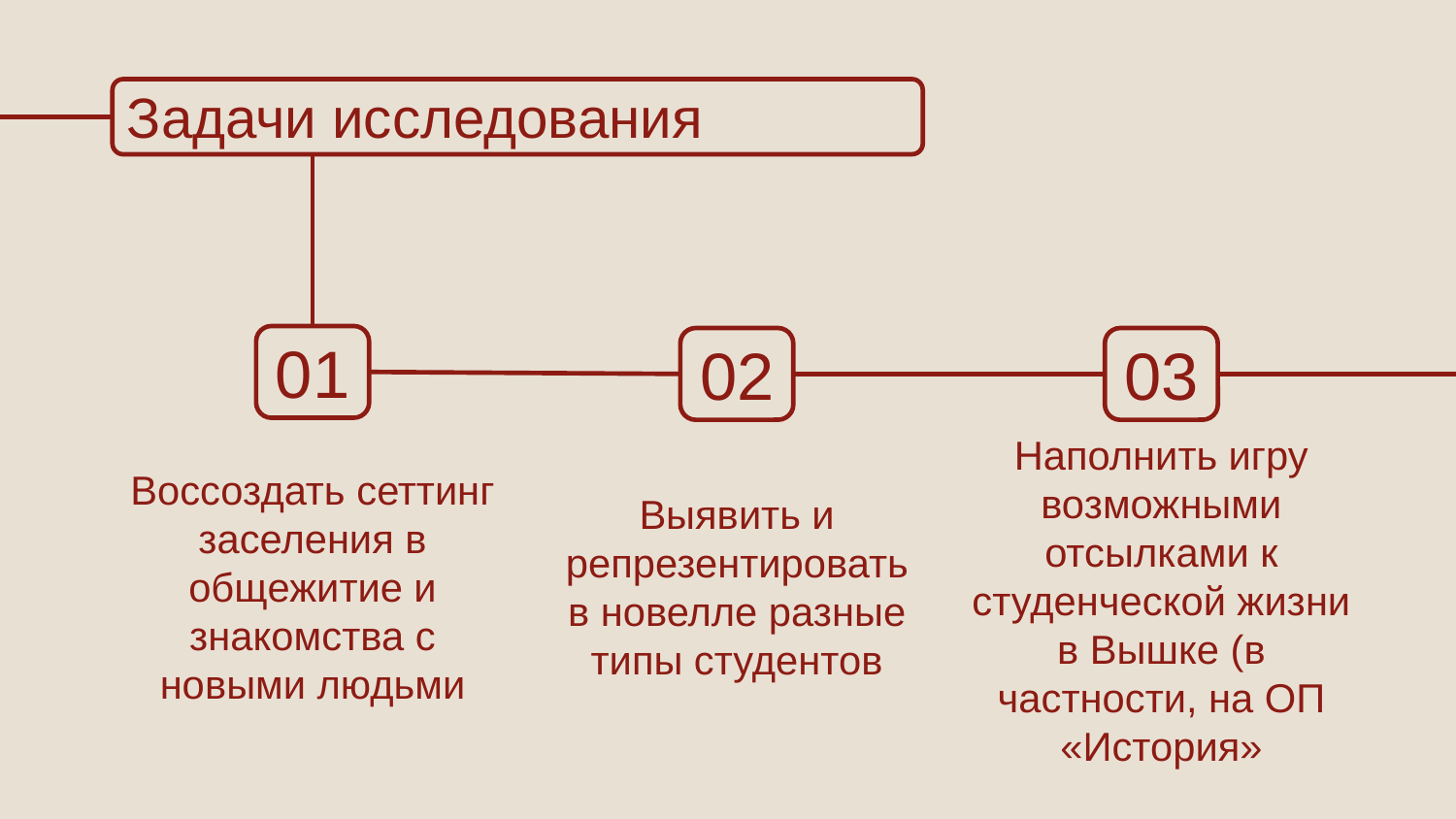

Задачи исследования

01
02
03
# Воссоздать сеттинг заселения в общежитие и знакомства с новыми людьми
Выявить и репрезентировать в новелле разные типы студентов
Наполнить игру возможными отсылками к студенческой жизни в Вышке (в частности, на ОП «История»